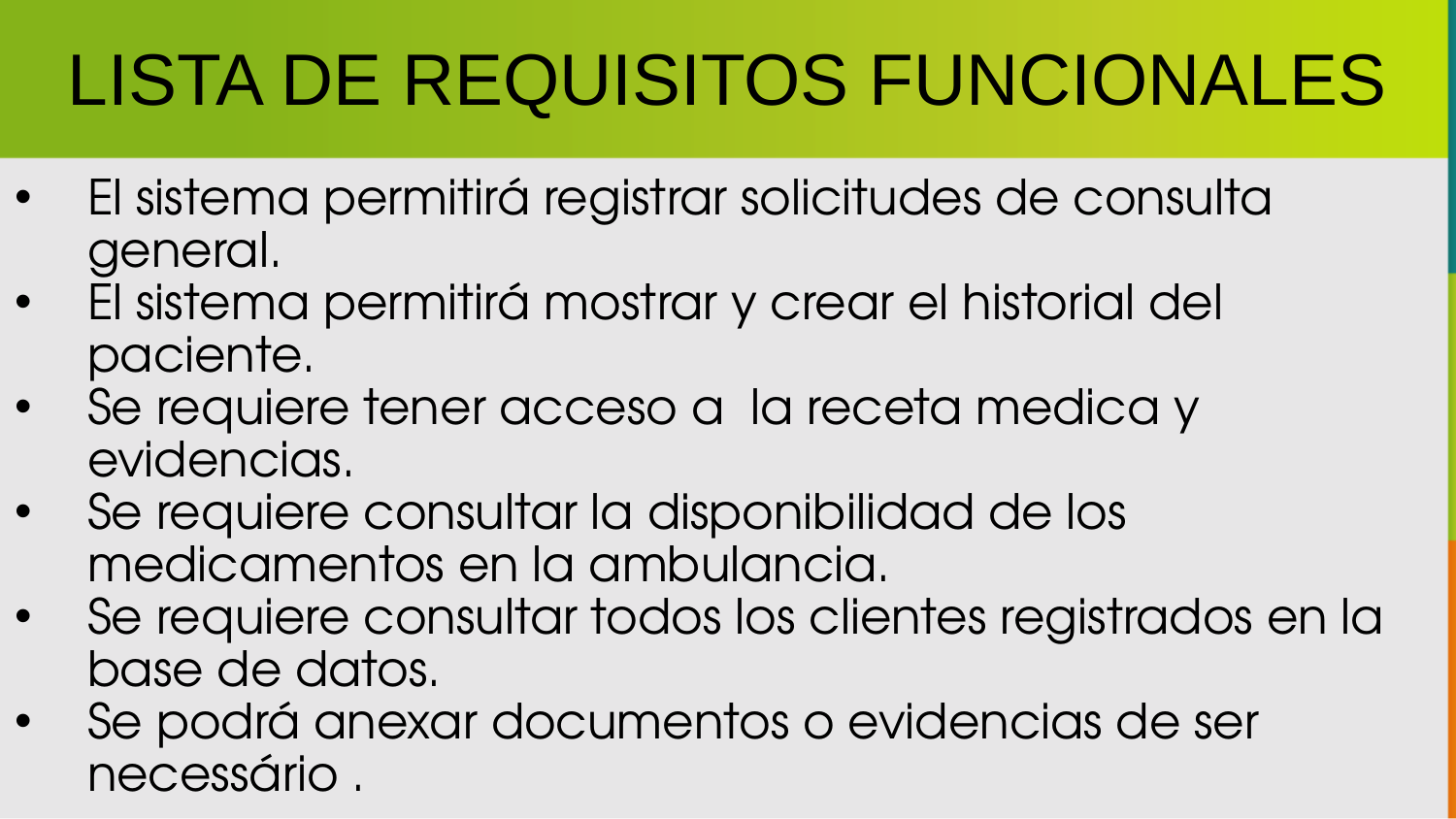

LISTA DE REQUISITOS FUNCIONALES
El sistema permitirá registrar solicitudes de consulta general.
El sistema permitirá mostrar y crear el historial del paciente.
Se requiere tener acceso a  la receta medica y evidencias.
Se requiere consultar la disponibilidad de los medicamentos en la ambulancia.
Se requiere consultar todos los clientes registrados en la base de datos.
Se podrá anexar documentos o evidencias de ser necessário .